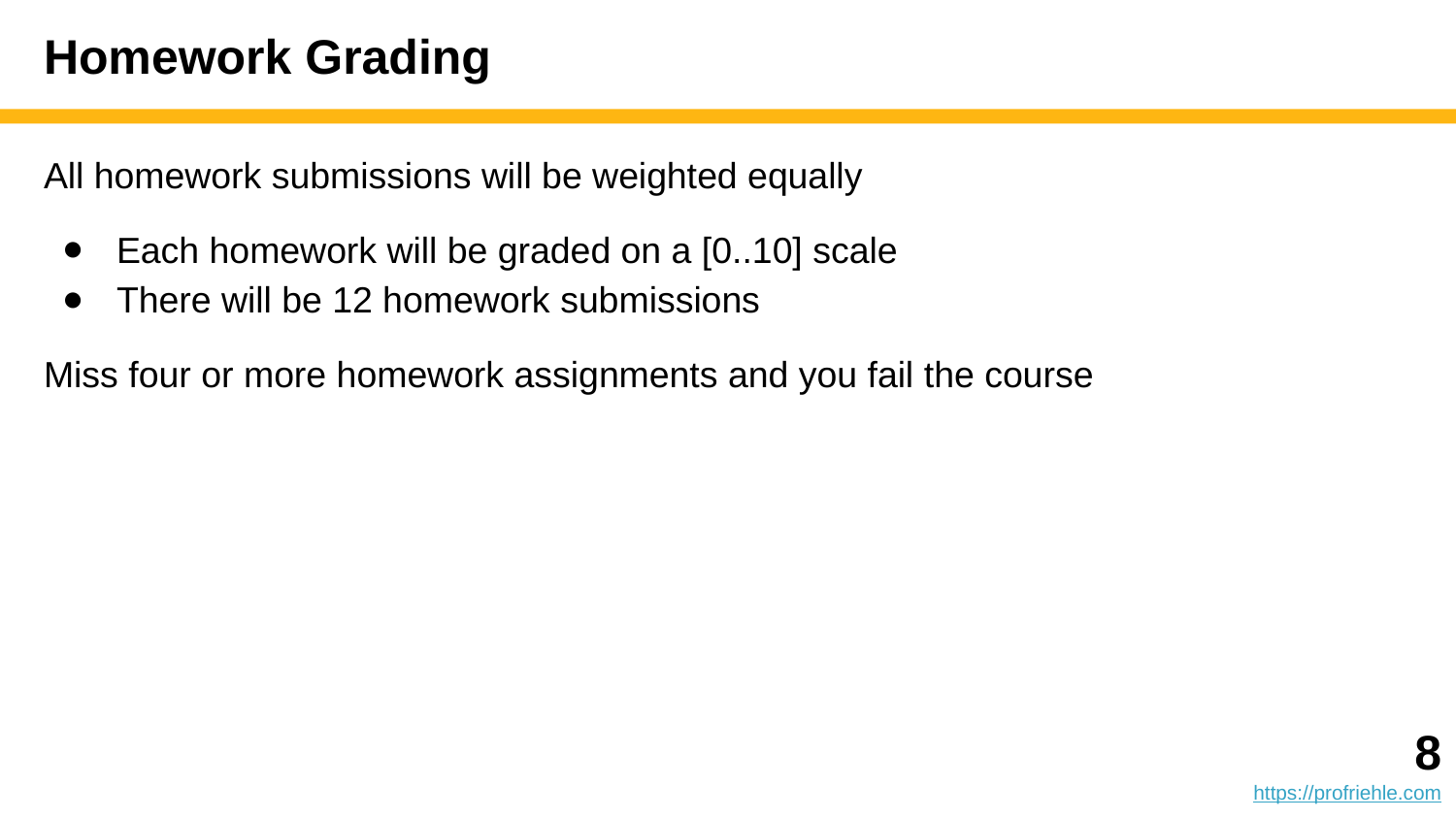

# Homework Grading
All homework submissions will be weighted equally
Each homework will be graded on a [0..10] scale
There will be 12 homework submissions
Miss four or more homework assignments and you fail the course

8
https://profriehle.com